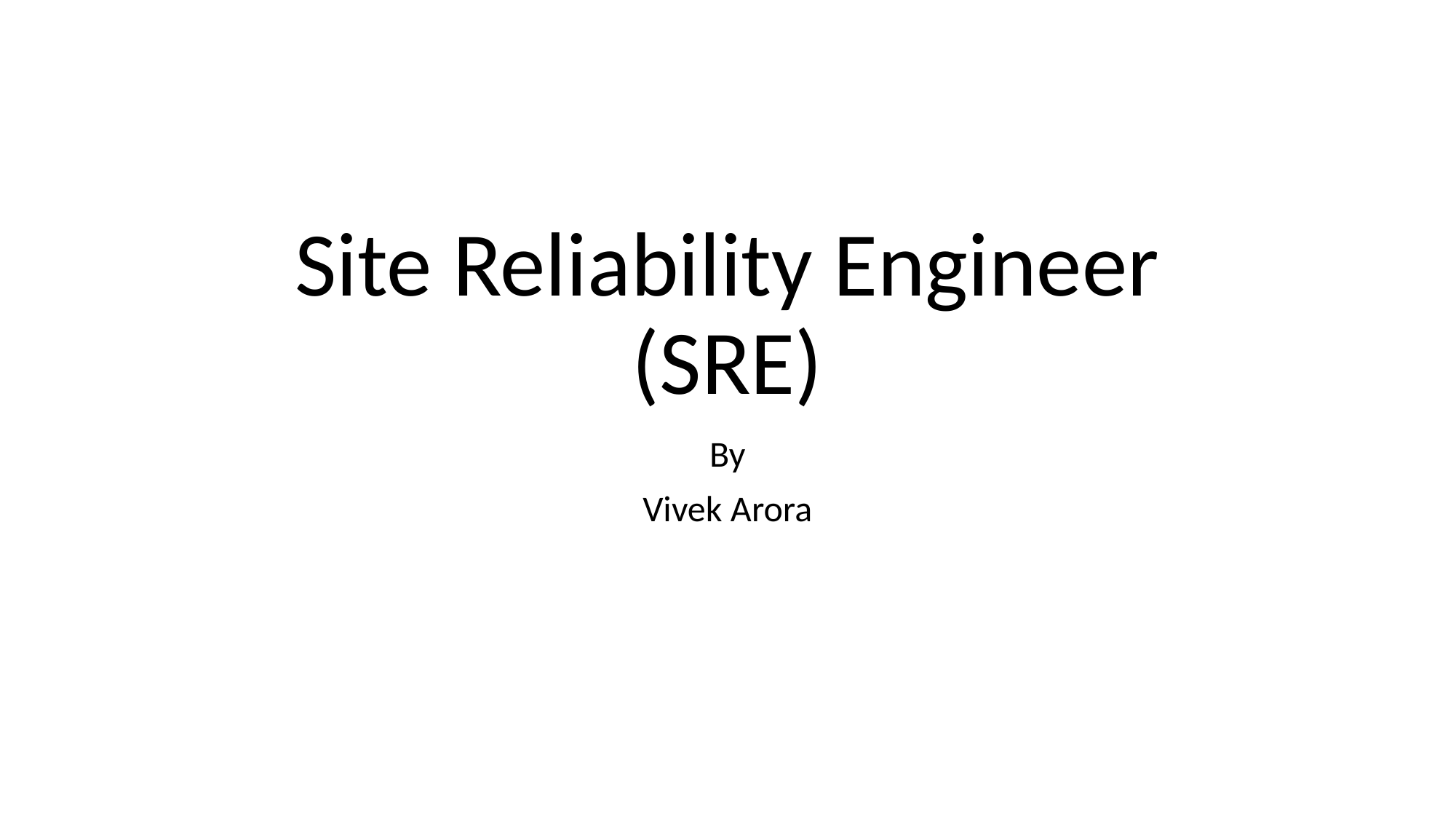

# Site Reliability Engineer (SRE)
By
Vivek Arora